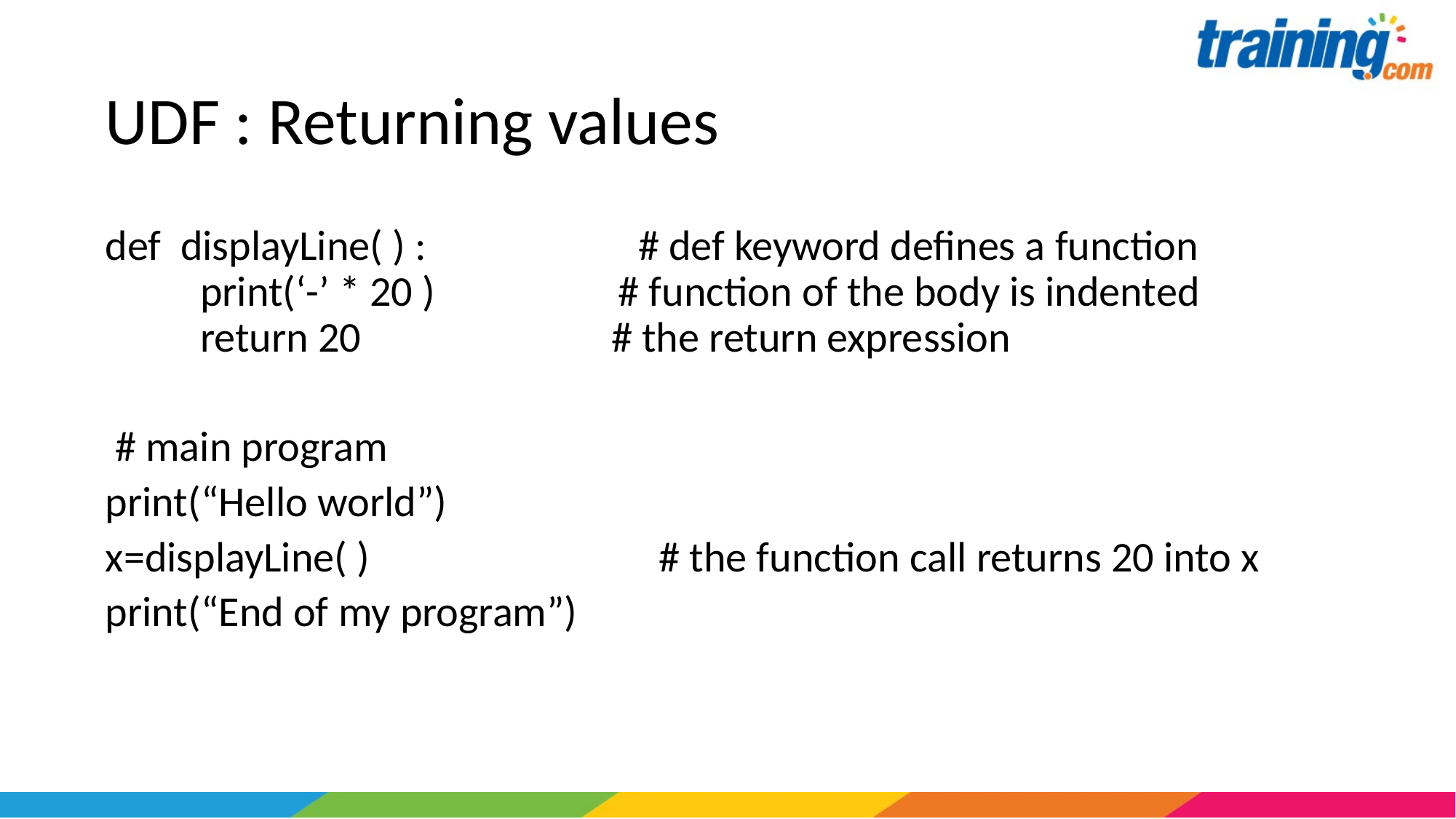

# UDF : Returning values
def  displayLine( ) :                      # def keyword defines a function
       print(‘-’ * 20 )                   # function of the body is indented
       return 20                          # the return expression

 # main program
print(“Hello world”)
x=displayLine( )                              # the function call returns 20 into x
print(“End of my program”)